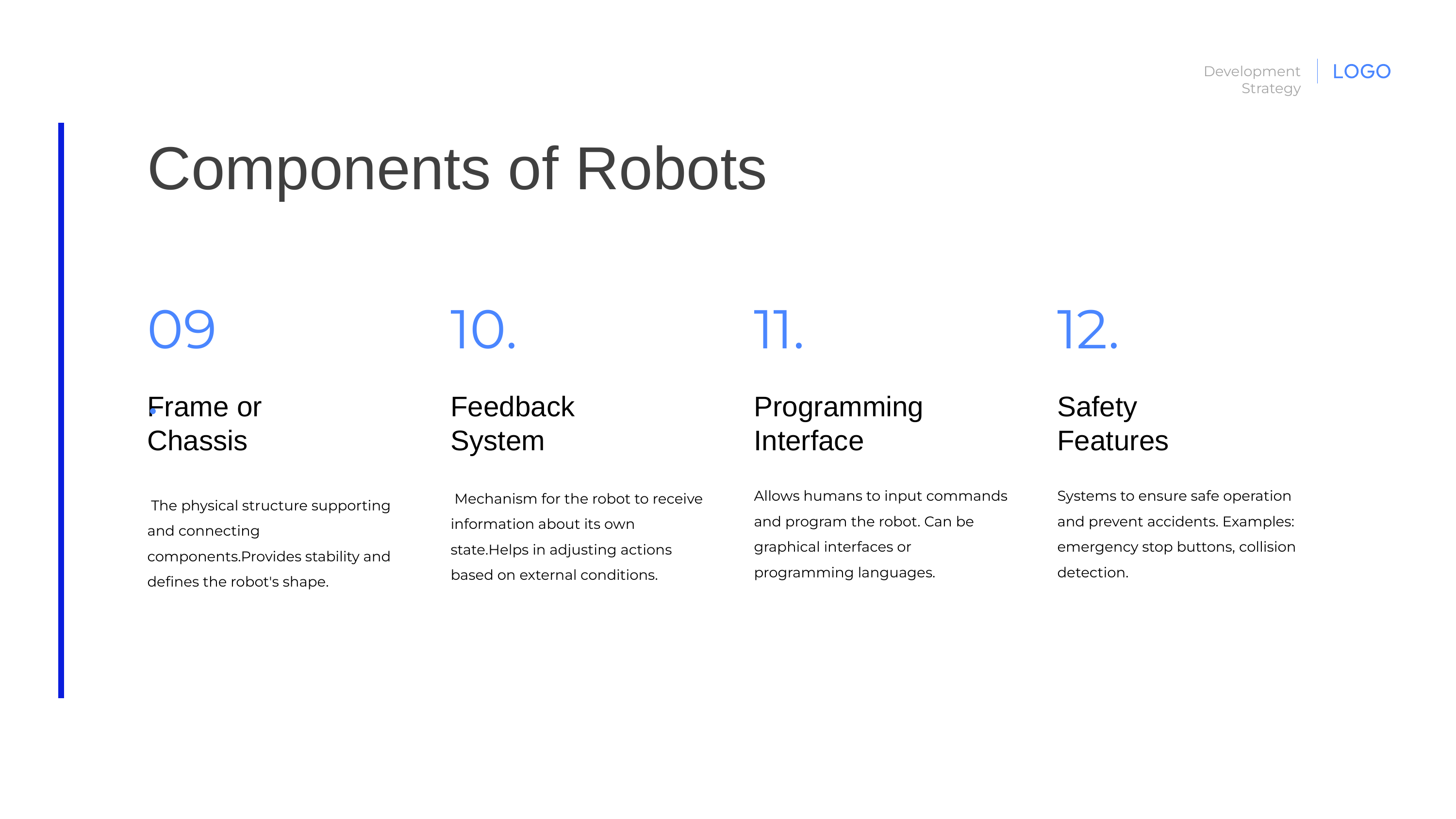

Components of Robots
09.
Frame or Chassis
 The physical structure supporting and connecting components.Provides stability and defines the robot's shape.
10.
Feedback System
 Mechanism for the robot to receive information about its own state.Helps in adjusting actions based on external conditions.
11.
Programming Interface
Allows humans to input commands and program the robot. Can be graphical interfaces or programming languages.
12.
Safety Features
Systems to ensure safe operation and prevent accidents. Examples: emergency stop buttons, collision detection.